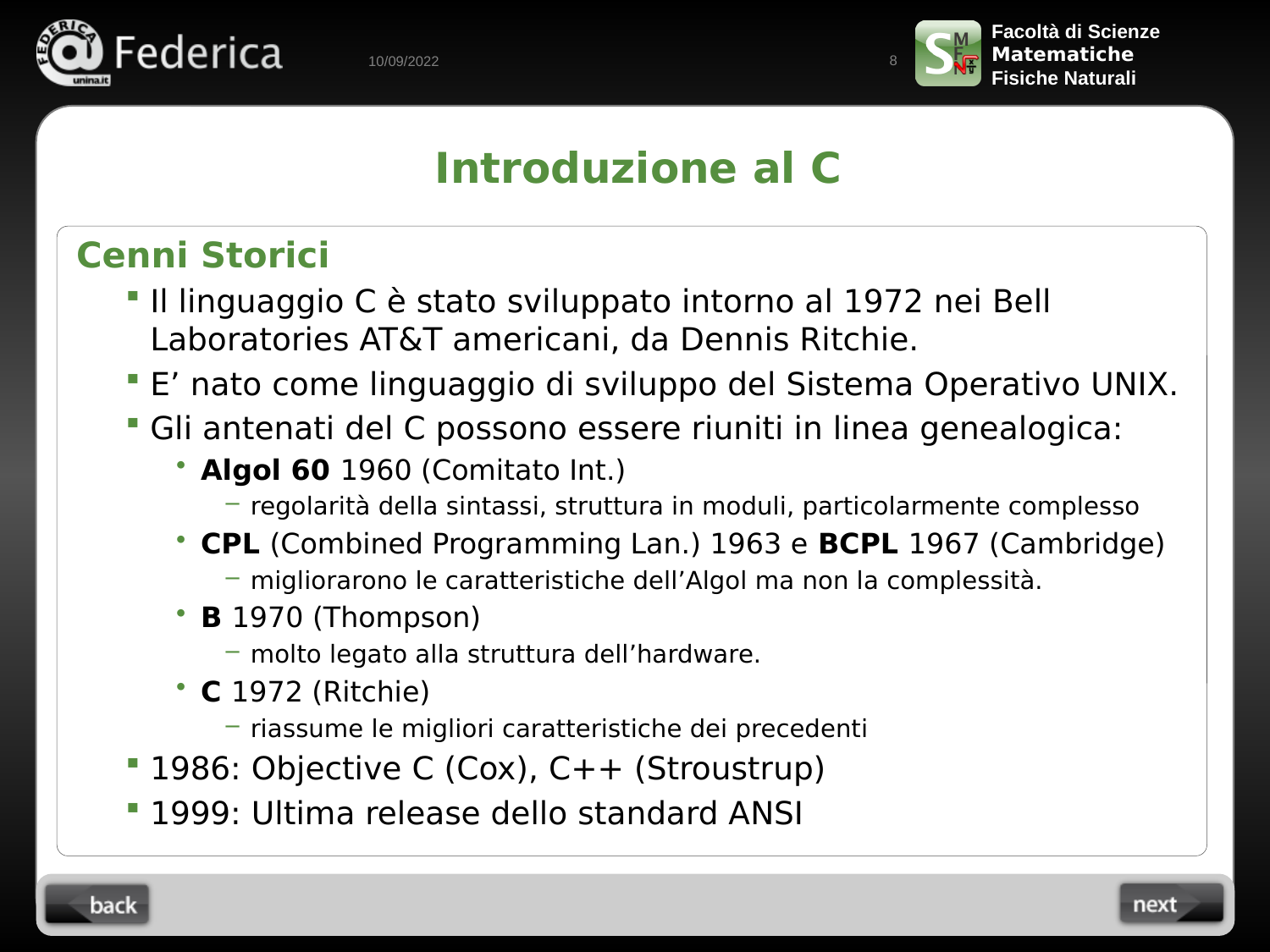

8
10/09/2022
# Introduzione al C

Cenni Storici
Il linguaggio C è stato sviluppato intorno al 1972 nei Bell Laboratories AT&T americani, da Dennis Ritchie.
E’ nato come linguaggio di sviluppo del Sistema Operativo UNIX.
Gli antenati del C possono essere riuniti in linea genealogica:
Algol 60 1960 (Comitato Int.)
regolarità della sintassi, struttura in moduli, particolarmente complesso
CPL (Combined Programming Lan.) 1963 e BCPL 1967 (Cambridge)
migliorarono le caratteristiche dell’Algol ma non la complessità.
B 1970 (Thompson)
molto legato alla struttura dell’hardware.
C 1972 (Ritchie)
riassume le migliori caratteristiche dei precedenti
1986: Objective C (Cox), C++ (Stroustrup)
1999: Ultima release dello standard ANSI